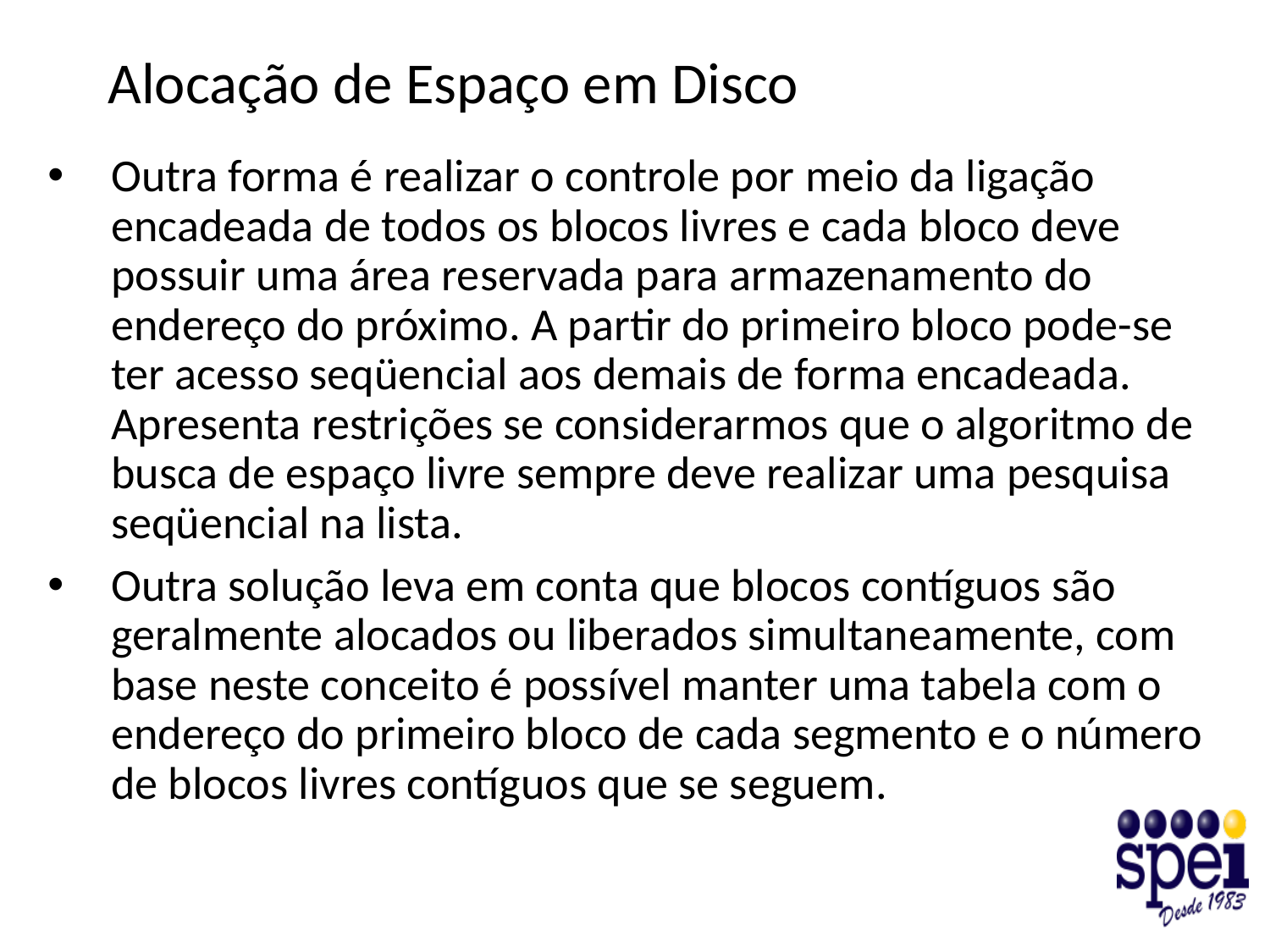

# Alocação de Espaço em Disco
Outra forma é realizar o controle por meio da ligação encadeada de todos os blocos livres e cada bloco deve possuir uma área reservada para armazenamento do endereço do próximo. A partir do primeiro bloco pode-se ter acesso seqüencial aos demais de forma encadeada. Apresenta restrições se considerarmos que o algoritmo de busca de espaço livre sempre deve realizar uma pesquisa seqüencial na lista.
Outra solução leva em conta que blocos contíguos são geralmente alocados ou liberados simultaneamente, com base neste conceito é possível manter uma tabela com o endereço do primeiro bloco de cada segmento e o número de blocos livres contíguos que se seguem.